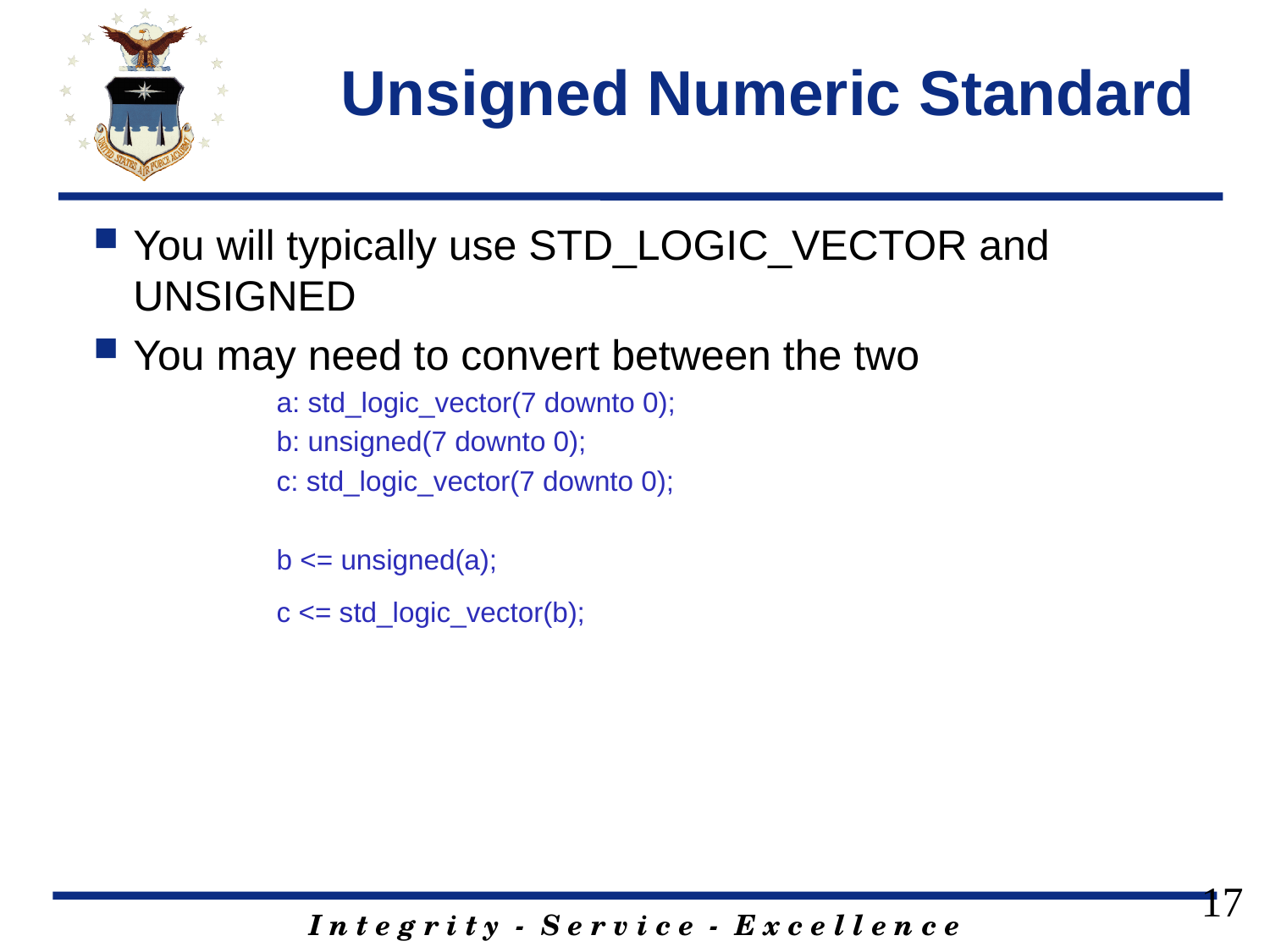

# Unsigned Numeric Standard
You will typically use STD_LOGIC_VECTOR and UNSIGNED
You may need to convert between the two
	a: std_logic_vector(7 downto 0);
	b: unsigned(7 downto 0);
	c: std_logic_vector(7 downto 0);

	b <= unsigned(a);
	c <= std_logic_vector(b);
17